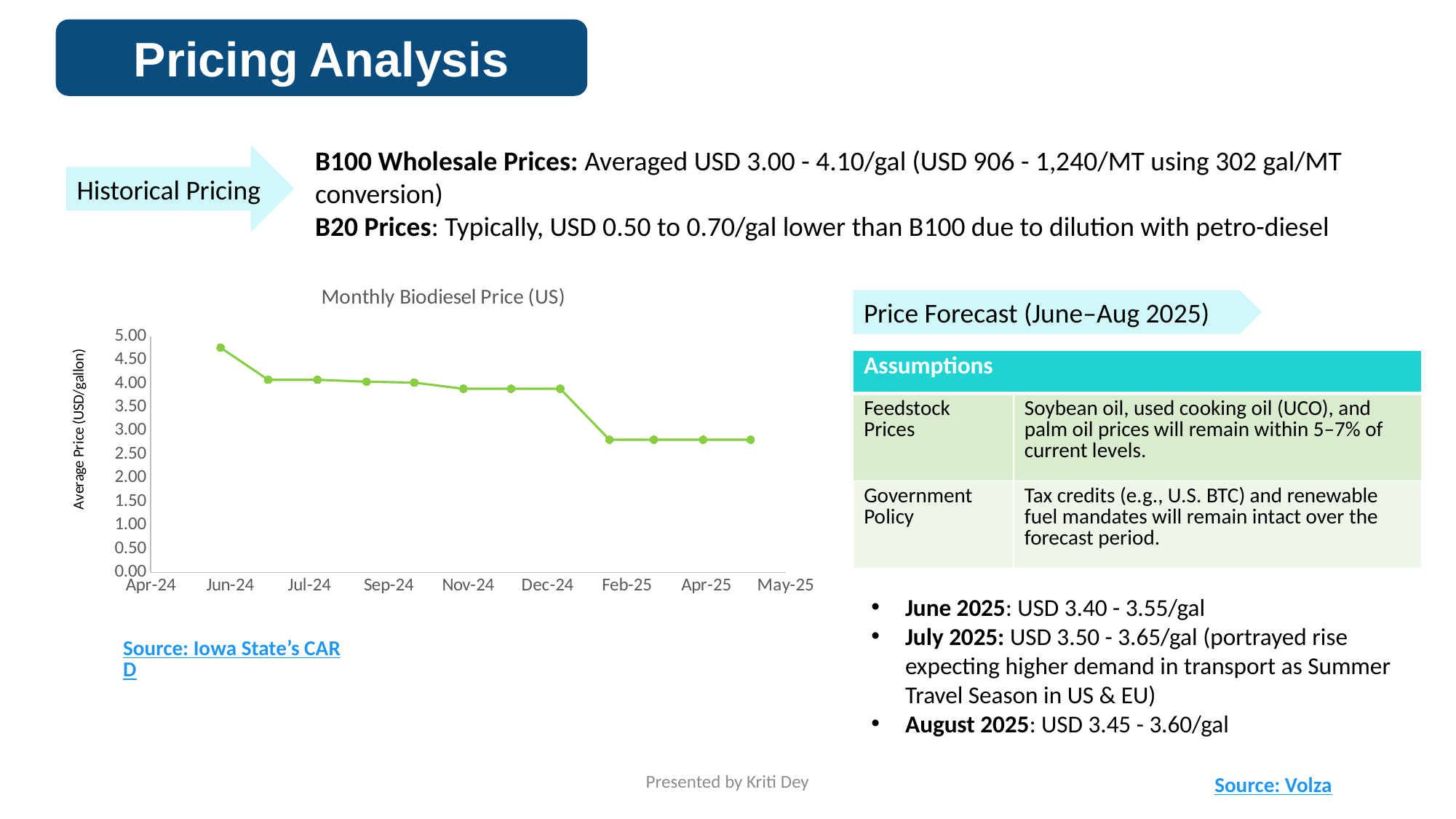

Pricing Analysis
B100 Wholesale Prices: Averaged USD 3.00 - 4.10/gal (USD 906 - 1,240/MT using 302 gal/MT conversion)
B20 Prices: Typically, USD 0.50 to 0.70/gal lower than B100 due to dilution with petro-diesel
Historical Pricing

### Chart: Monthly Biodiesel Price (US)

| Category | Average Price  |
|---|---|
Price Forecast (June–Aug 2025)
| Assumptions |  |
| --- | --- |
| Feedstock Prices | Soybean oil, used cooking oil (UCO), and palm oil prices will remain within 5–7% of current levels. |
| Government Policy | Tax credits (e.g., U.S. BTC) and renewable fuel mandates will remain intact over the forecast period. |
June 2025: USD 3.40 - 3.55/gal
July 2025: USD 3.50 - 3.65/gal (portrayed rise expecting higher demand in transport as Summer Travel Season in US & EU)
August 2025: USD 3.45 - 3.60/gal
Source: Iowa State’s CARD
Presented by Kriti Dey
Source: Volza